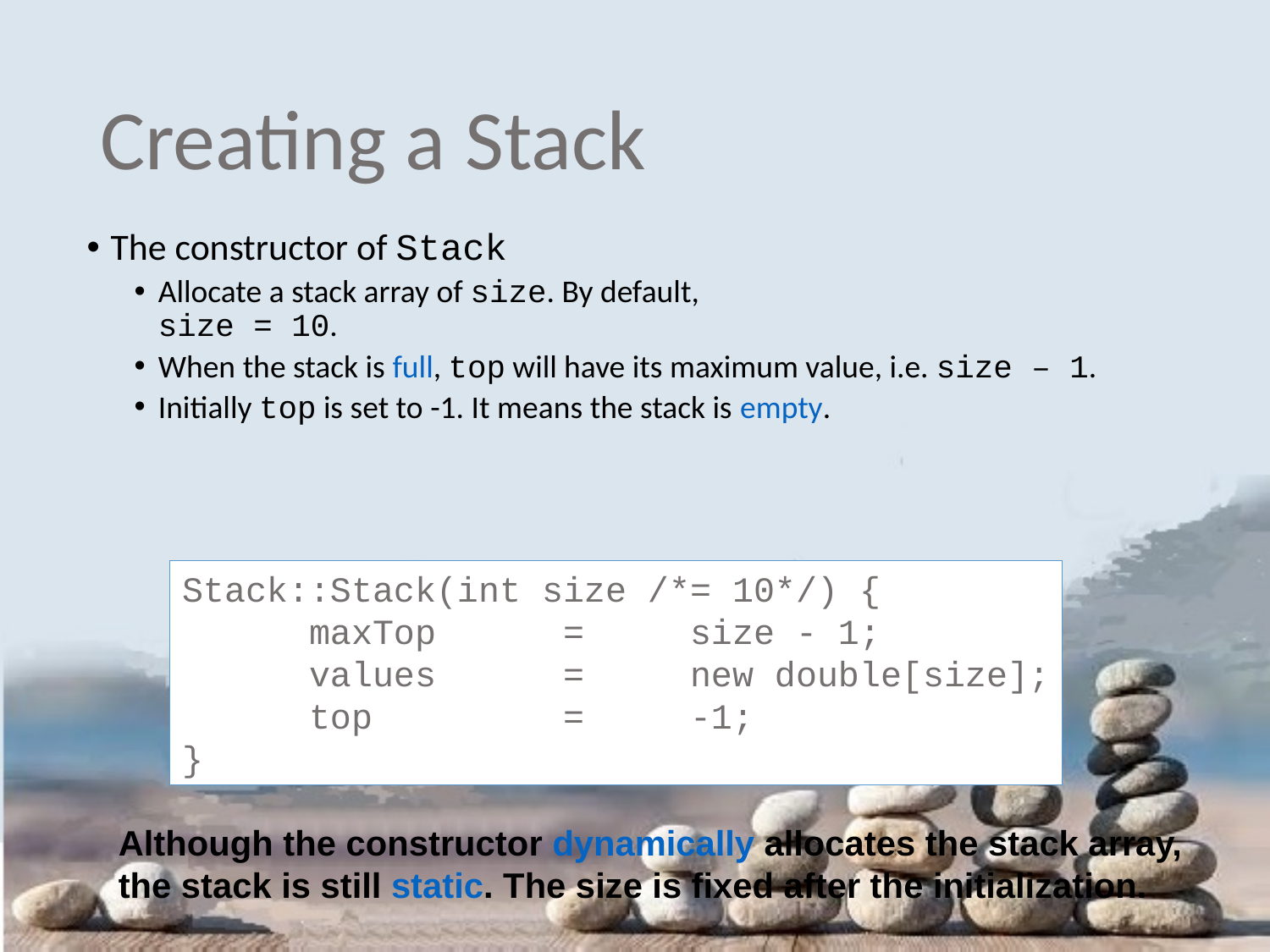

# Creating a Stack
The constructor of Stack
Allocate a stack array of size. By default,
size = 10.
When the stack is full, top will have its maximum value, i.e. size – 1.
Initially top is set to -1. It means the stack is empty.

Stack::Stack(int size /*= 10*/) {
	maxTop	=	size - 1;
	values	=	new double[size];
	top		=	-1;
}
Although the constructor dynamically allocates the stack array, the stack is still static. The size is fixed after the initialization.